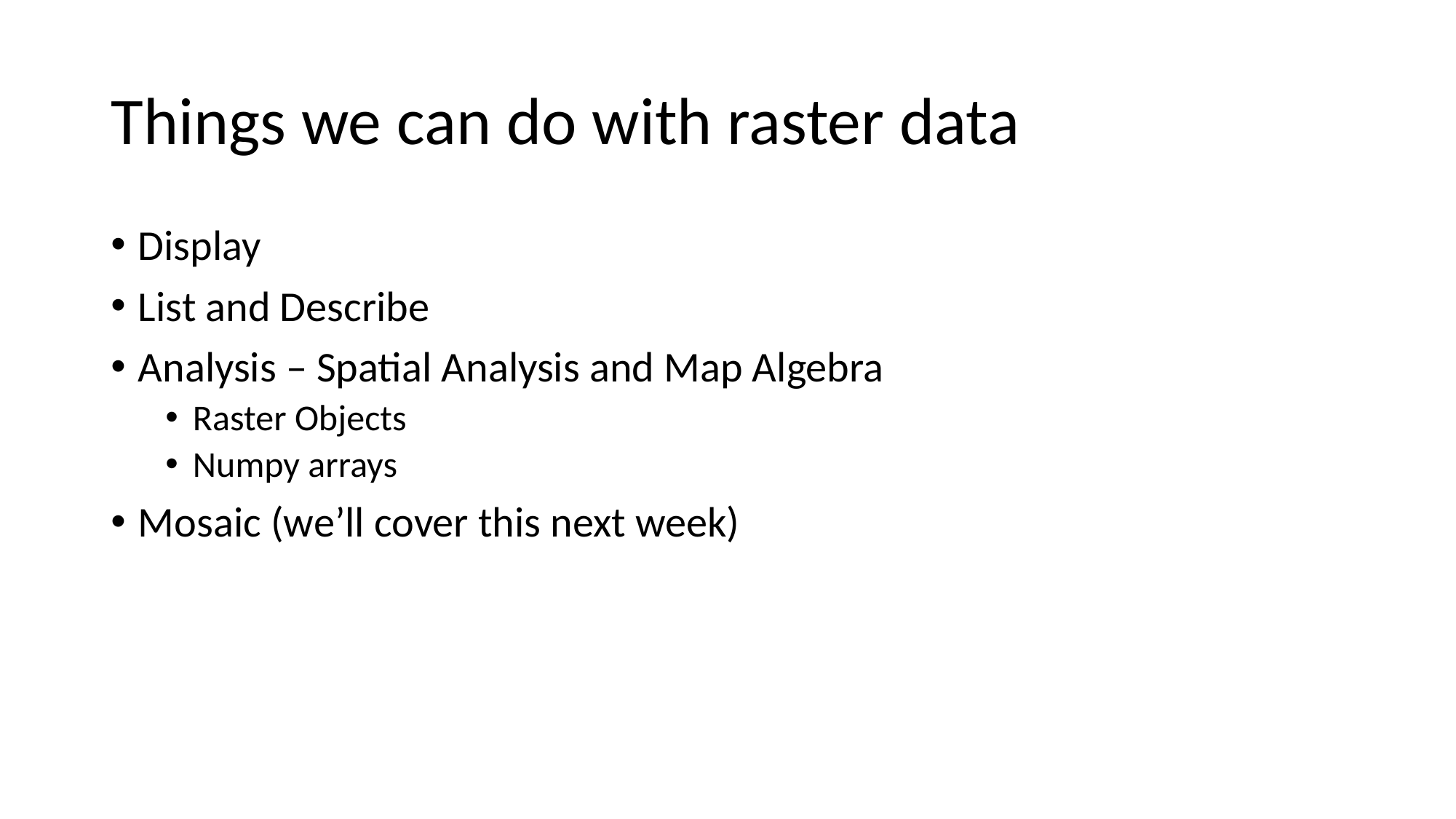

# Things we can do with raster data
Display
List and Describe
Analysis – Spatial Analysis and Map Algebra
Raster Objects
Numpy arrays
Mosaic (we’ll cover this next week)